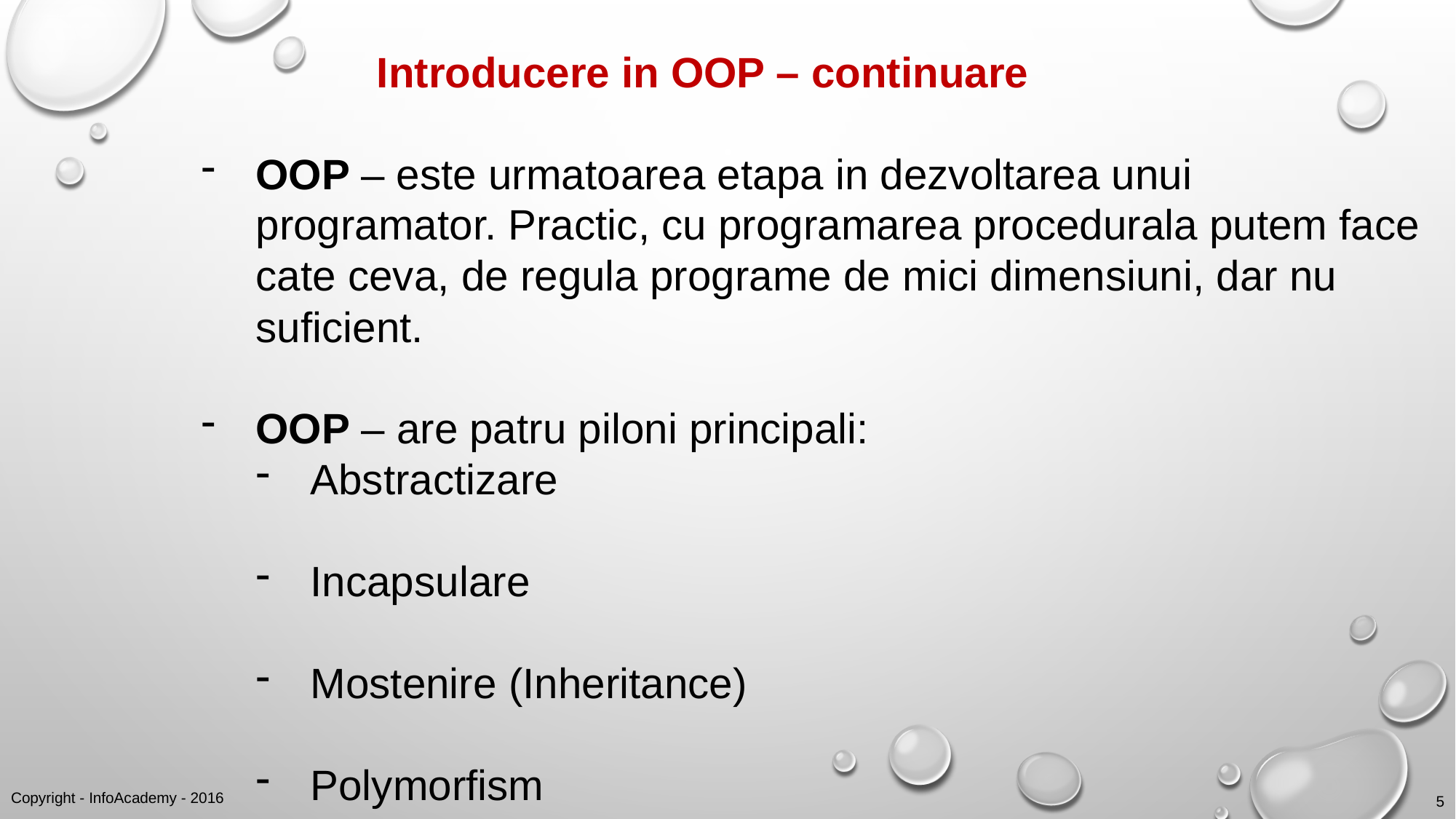

Introducere in OOP – continuare

OOP – este urmatoarea etapa in dezvoltarea unui programator. Practic, cu programarea procedurala putem face cate ceva, de regula programe de mici dimensiuni, dar nu suficient.

OOP – are patru piloni principali:
Abstractizare

Incapsulare

Mostenire (Inheritance)

Polymorfism
Copyright - InfoAcademy - 2016
5